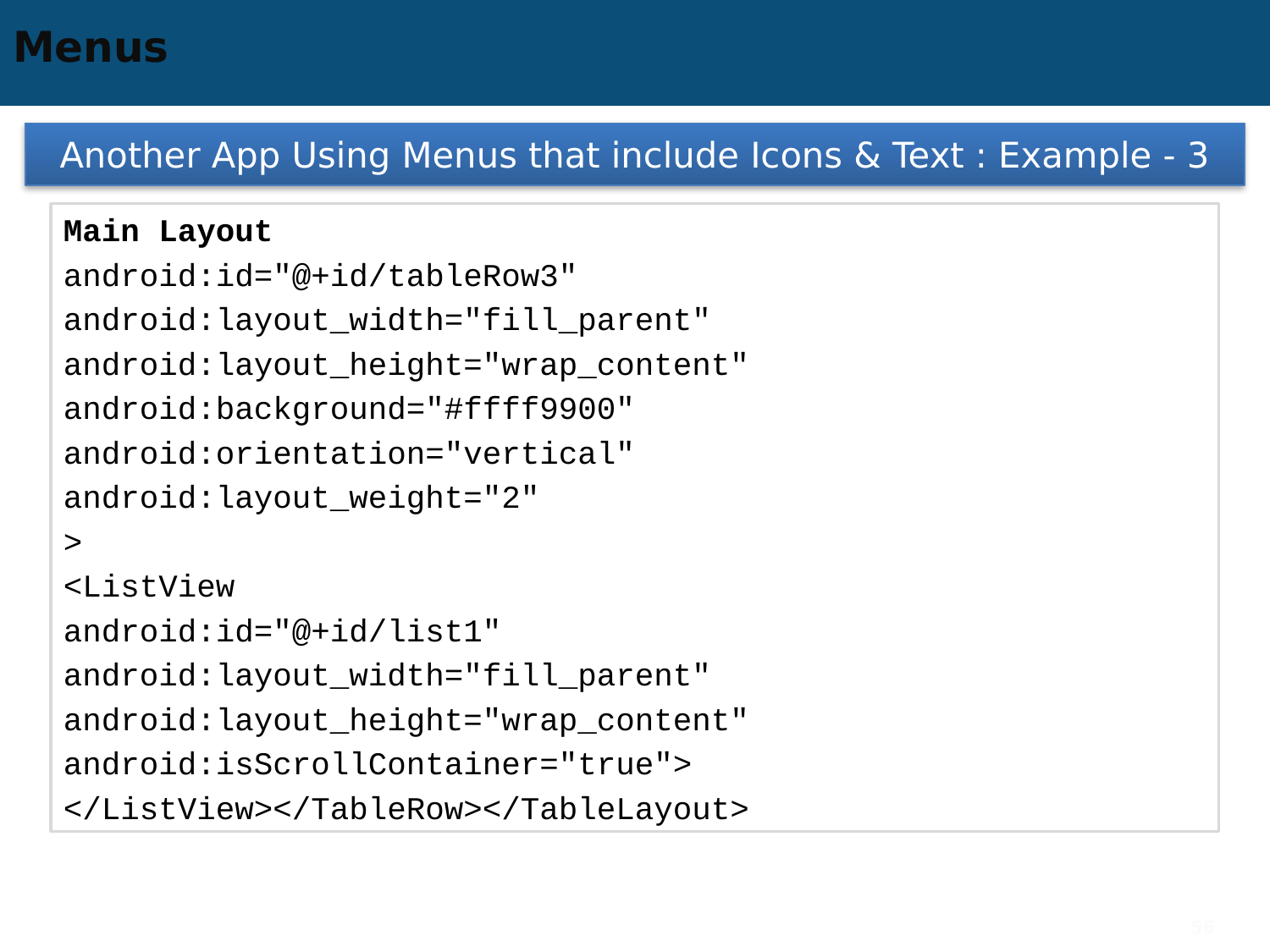

# Menus
Another App Using Menus that include Icons & Text : Example - 3
Main Layout
android:id="@+id/tableRow3"
android:layout_width="fill_parent"
android:layout_height="wrap_content"
android:background="#ffff9900"
android:orientation="vertical"
android:layout_weight="2"
>
<ListView
android:id="@+id/list1"
android:layout_width="fill_parent"
android:layout_height="wrap_content"
android:isScrollContainer="true">
</ListView></TableRow></TableLayout>